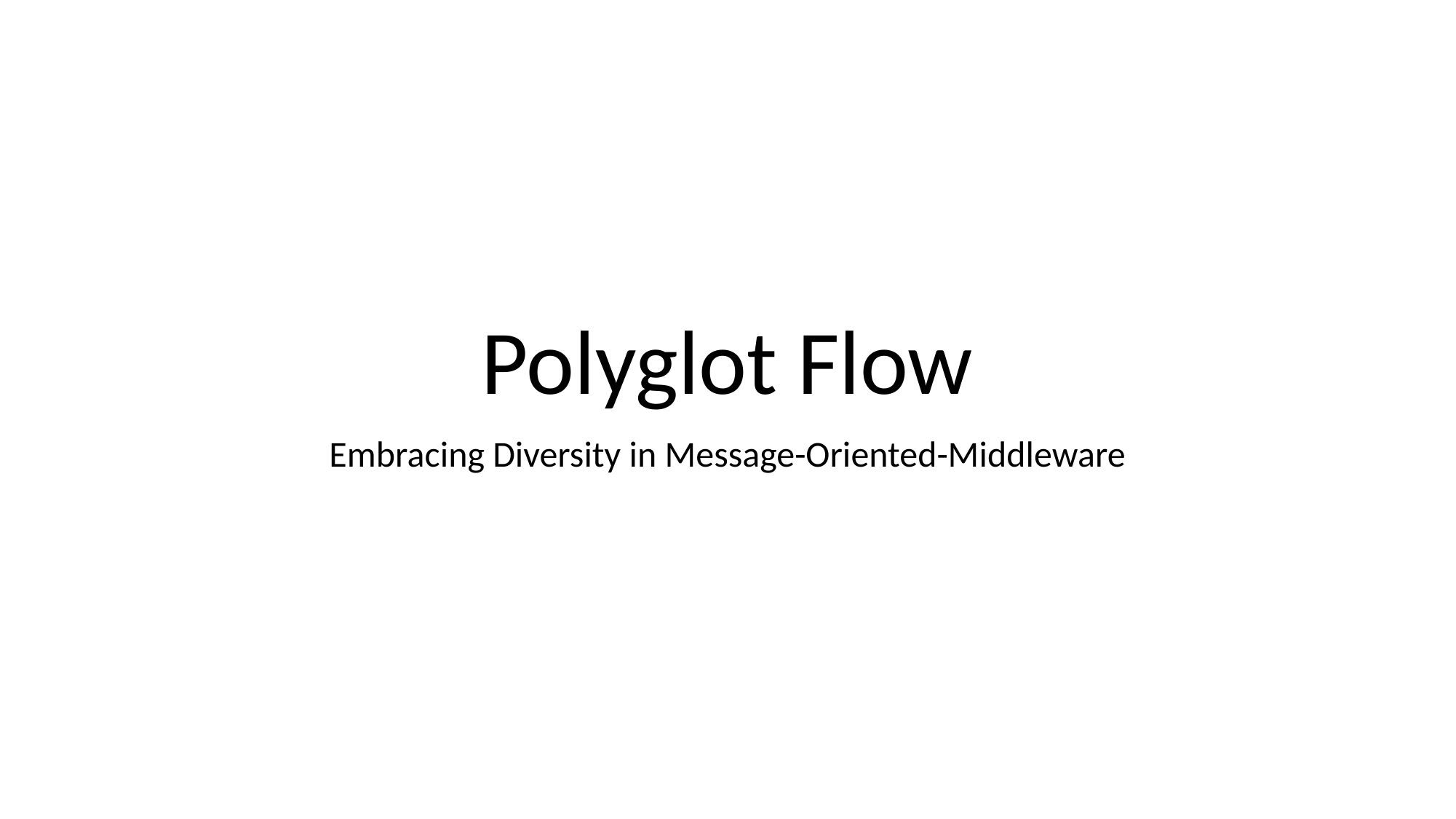

# Polyglot Flow
Embracing Diversity in Message-Oriented-Middleware